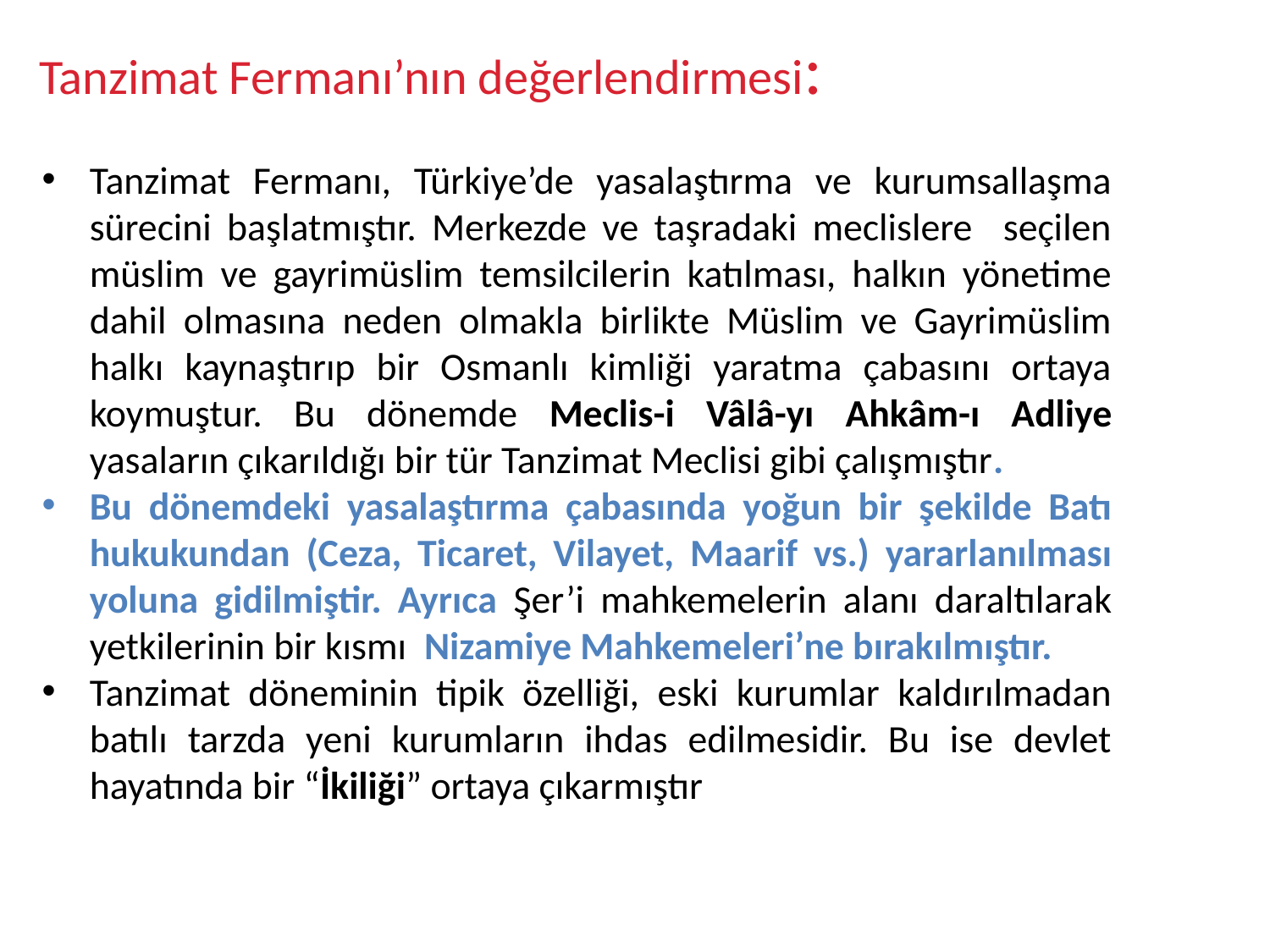

Tanzimat Fermanı’nın değerlendirmesi:
Tanzimat Fermanı, Türkiye’de yasalaştırma ve kurumsallaşma sürecini başlatmıştır. Merkezde ve taşradaki meclislere  seçilen müslim ve gayrimüslim temsilcilerin katılması, halkın yönetime dahil olmasına neden olmakla birlikte Müslim ve Gayrimüslim halkı kaynaştırıp bir Osmanlı kimliği yaratma çabasını ortaya koymuştur. Bu dönemde Meclis-i Vâlâ-yı Ahkâm-ı Adliye yasaların çıkarıldığı bir tür Tanzimat Meclisi gibi çalışmıştır.
Bu dönemdeki yasalaştırma çabasında yoğun bir şekilde Batı hukukundan (Ceza, Ticaret, Vilayet, Maarif vs.) yararlanılması yoluna gidilmiştir. Ayrıca Şer’i mahkemelerin alanı daraltılarak yetkilerinin bir kısmı  Nizamiye Mahkemeleri’ne bırakılmıştır.
Tanzimat döneminin tipik özelliği, eski kurumlar kaldırılmadan batılı tarzda yeni kurumların ihdas edilmesidir. Bu ise devlet hayatında bir “İkiliği” ortaya çıkarmıştır